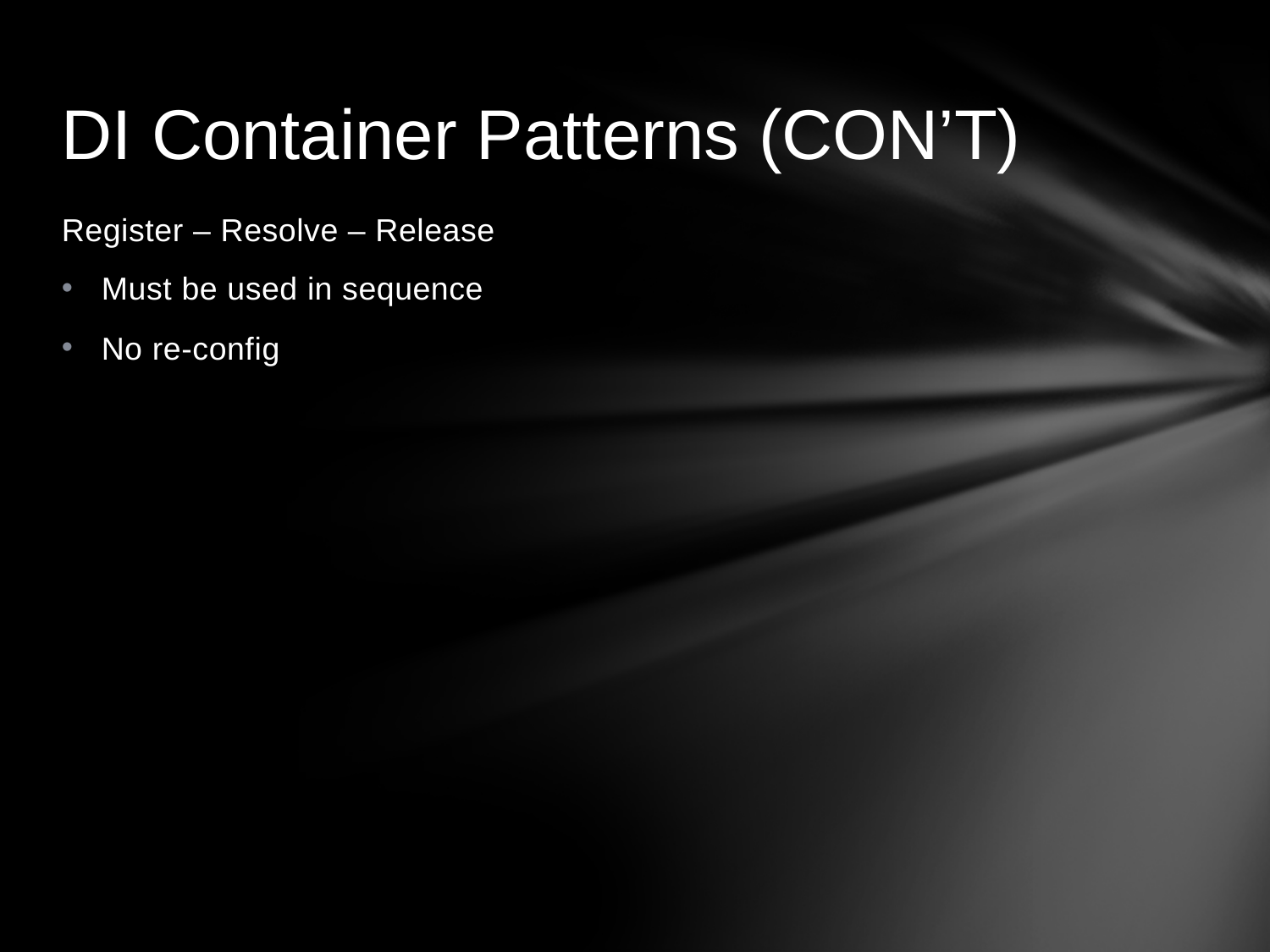

# DI Container Patterns (CON’T)
Register – Resolve – Release
Must be used in sequence
No re-config